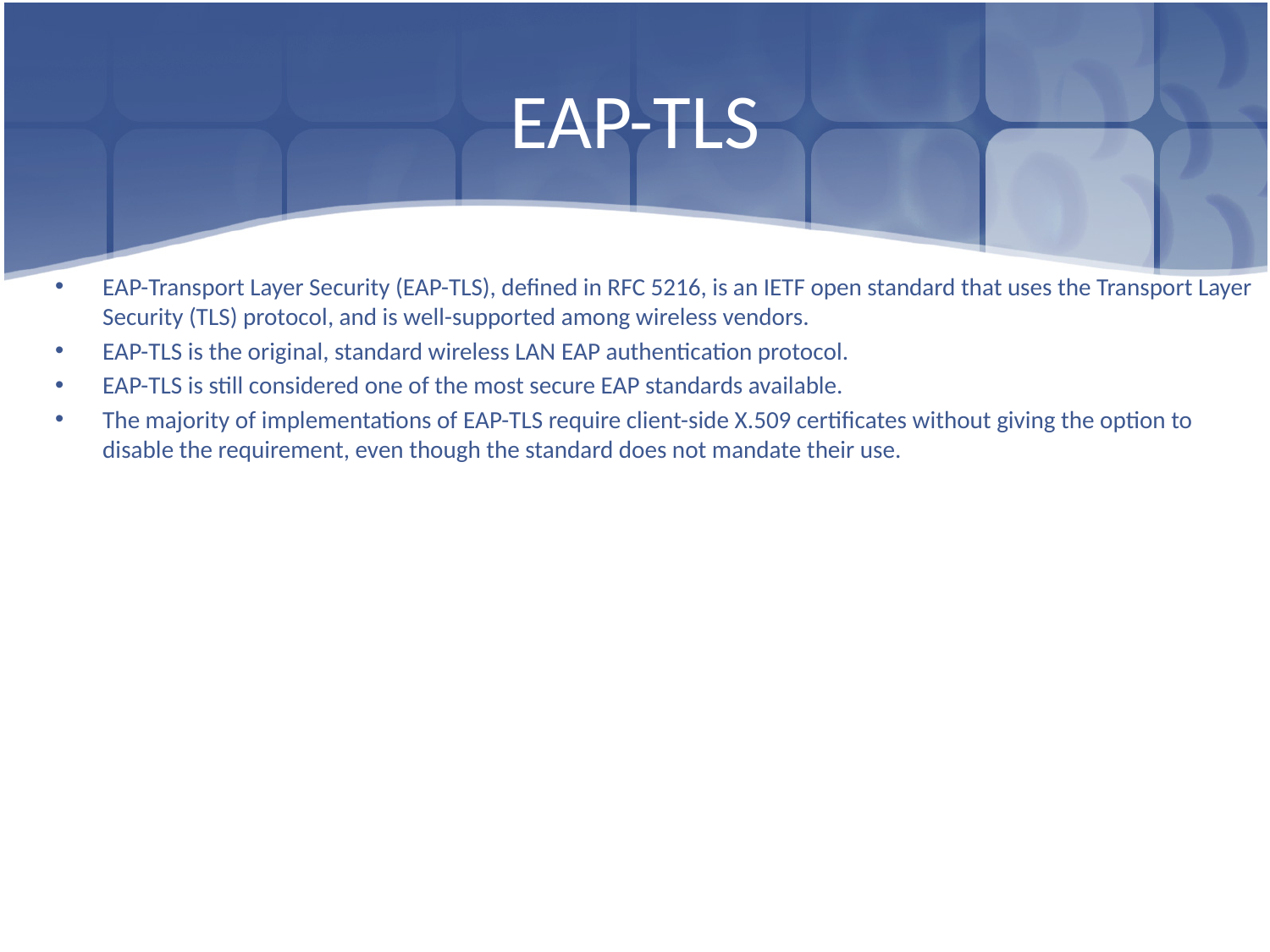

# EAP-TLS
EAP-Transport Layer Security (EAP-TLS), defined in RFC 5216, is an IETF open standard that uses the Transport Layer Security (TLS) protocol, and is well-supported among wireless vendors.
EAP-TLS is the original, standard wireless LAN EAP authentication protocol.
EAP-TLS is still considered one of the most secure EAP standards available.
The majority of implementations of EAP-TLS require client-side X.509 certificates without giving the option to disable the requirement, even though the standard does not mandate their use.